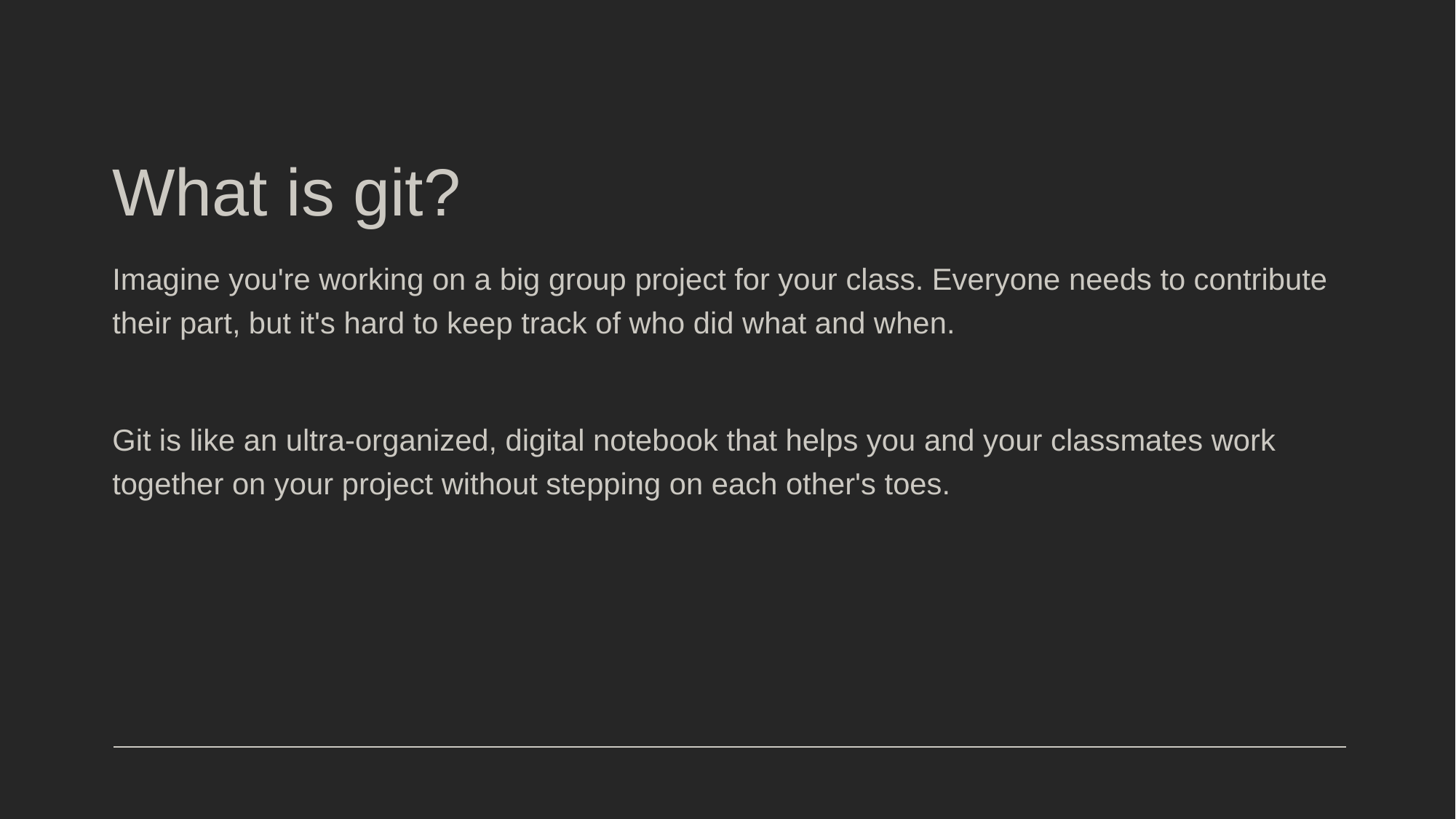

# What is git?
Imagine you're working on a big group project for your class. Everyone needs to contribute their part, but it's hard to keep track of who did what and when.

Git is like an ultra-organized, digital notebook that helps you and your classmates work together on your project without stepping on each other's toes.